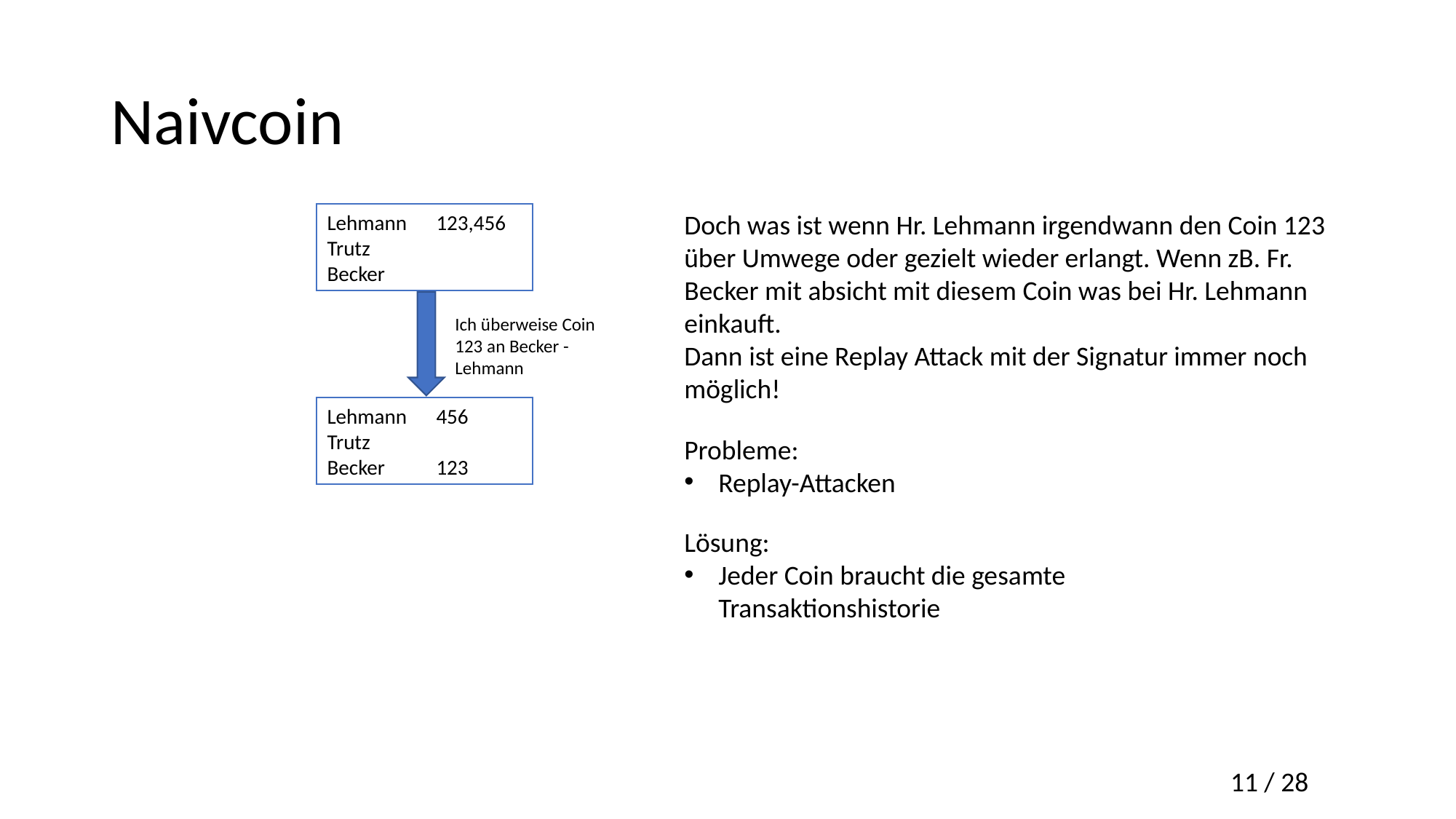

# Naivcoin
Doch was ist wenn Hr. Lehmann irgendwann den Coin 123 über Umwege oder gezielt wieder erlangt. Wenn zB. Fr. Becker mit absicht mit diesem Coin was bei Hr. Lehmann einkauft.
Dann ist eine Replay Attack mit der Signatur immer noch möglich!
Lehmann	123,456
Trutz
Becker

Ich überweise Coin 123 an Becker - Lehmann
Lehmann	456
Trutz
Becker	123
Probleme:
Replay-Attacken
Lösung:
Jeder Coin braucht die gesamte Transaktionshistorie